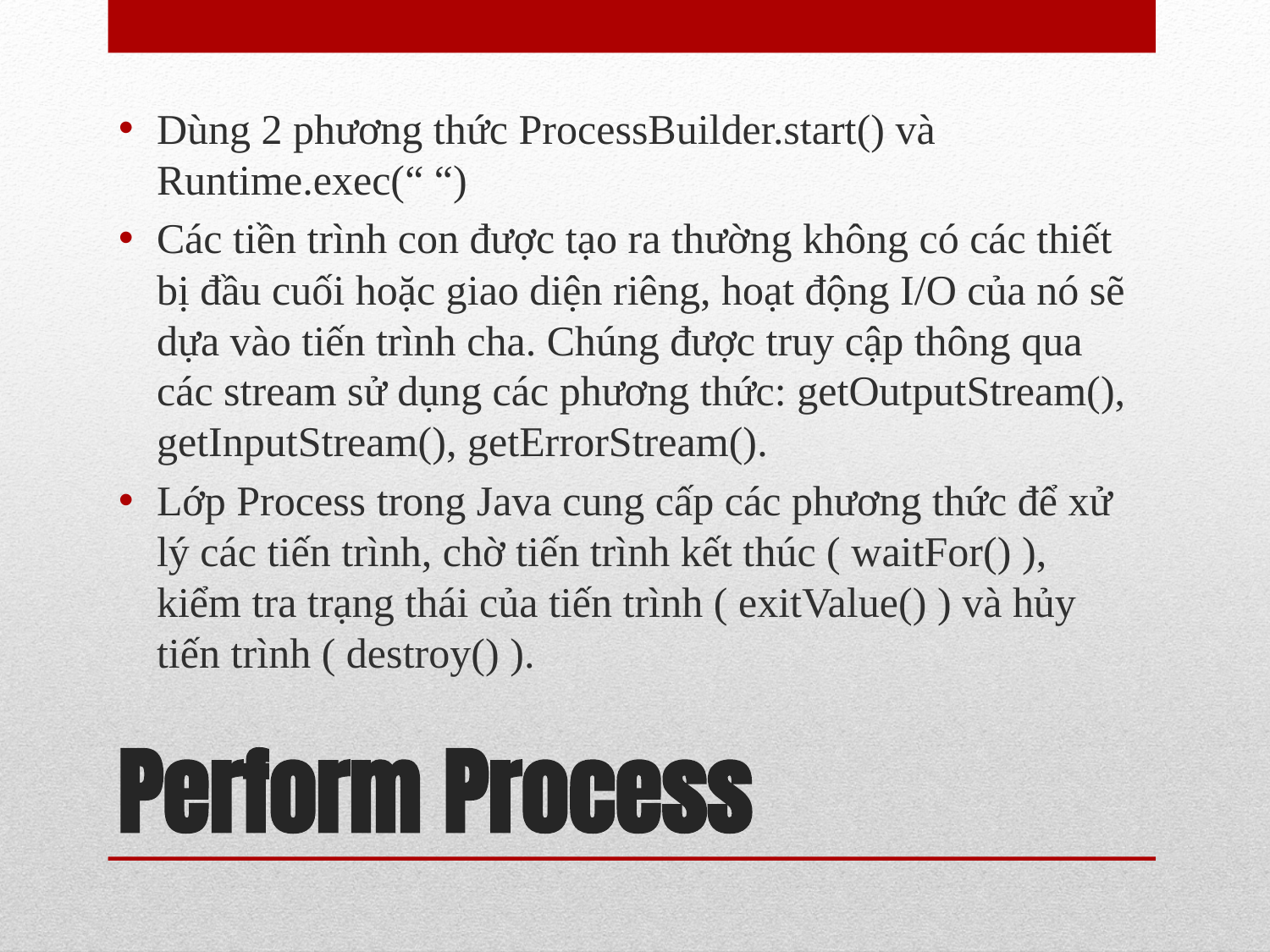

Dùng 2 phương thức ProcessBuilder.start() và Runtime.exec(“ “)
Các tiền trình con được tạo ra thường không có các thiết bị đầu cuối hoặc giao diện riêng, hoạt động I/O của nó sẽ dựa vào tiến trình cha. Chúng được truy cập thông qua các stream sử dụng các phương thức: getOutputStream(), getInputStream(), getErrorStream().
Lớp Process trong Java cung cấp các phương thức để xử lý các tiến trình, chờ tiến trình kết thúc ( waitFor() ), kiểm tra trạng thái của tiến trình ( exitValue() ) và hủy tiến trình ( destroy() ).

# Perform Process